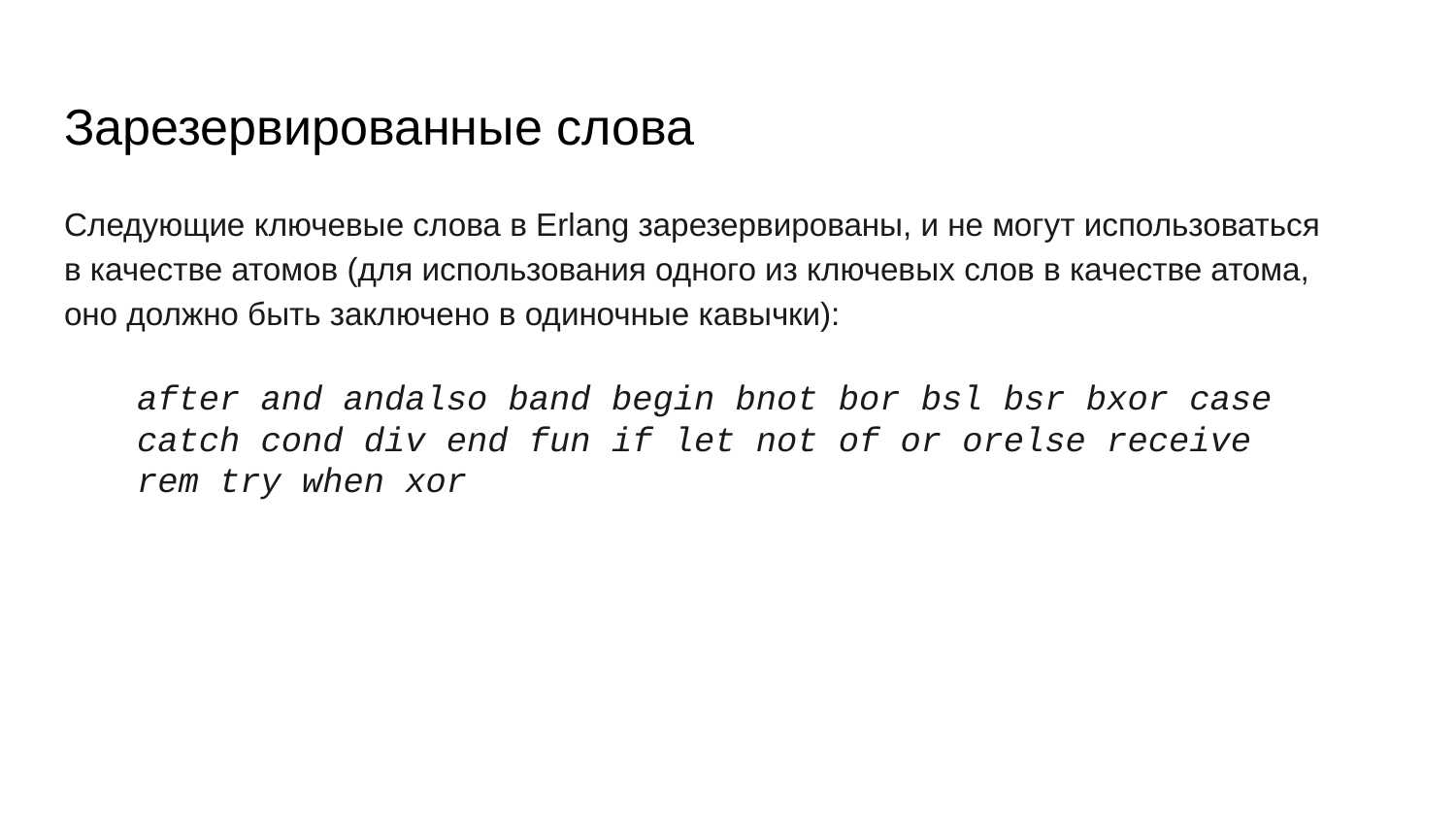

# Зарезервированные слова

Следующие ключевые слова в Erlang зарезервированы, и не могут использоваться
в качестве атомов (для использования одного из ключевых слов в качестве атома,
оно должно быть заключено в одиночные кавычки):

after and andalso band begin bnot bor bsl bsr bxor case
catch cond div end fun if let not of or orelse receive
rem try when xor